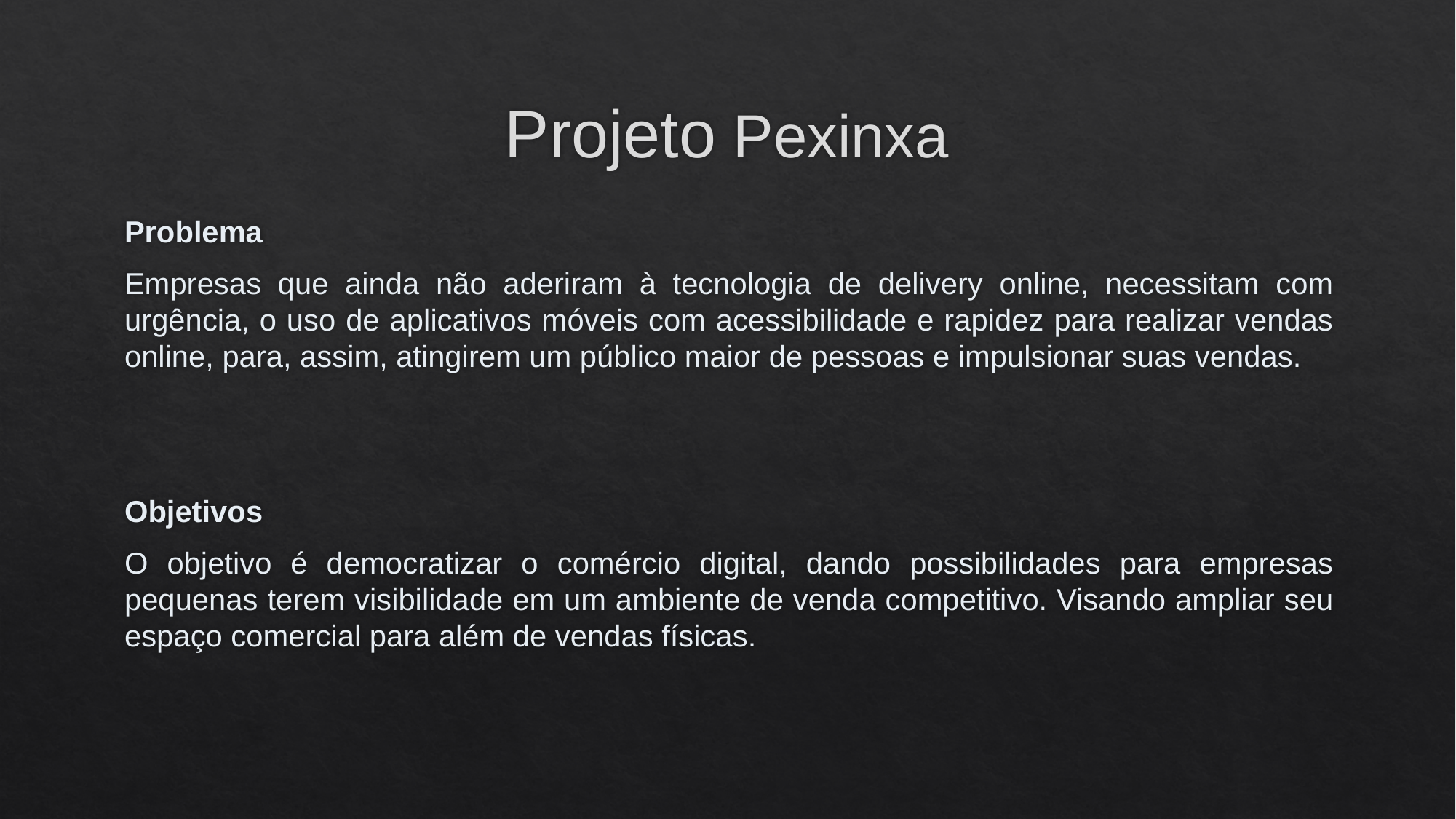

# Projeto Pexinxa
Problema
Empresas que ainda não aderiram à tecnologia de delivery online, necessitam com urgência, o uso de aplicativos móveis com acessibilidade e rapidez para realizar vendas online, para, assim, atingirem um público maior de pessoas e impulsionar suas vendas.

Objetivos
O objetivo é democratizar o comércio digital, dando possibilidades para empresas pequenas terem visibilidade em um ambiente de venda competitivo. Visando ampliar seu espaço comercial para além de vendas físicas.